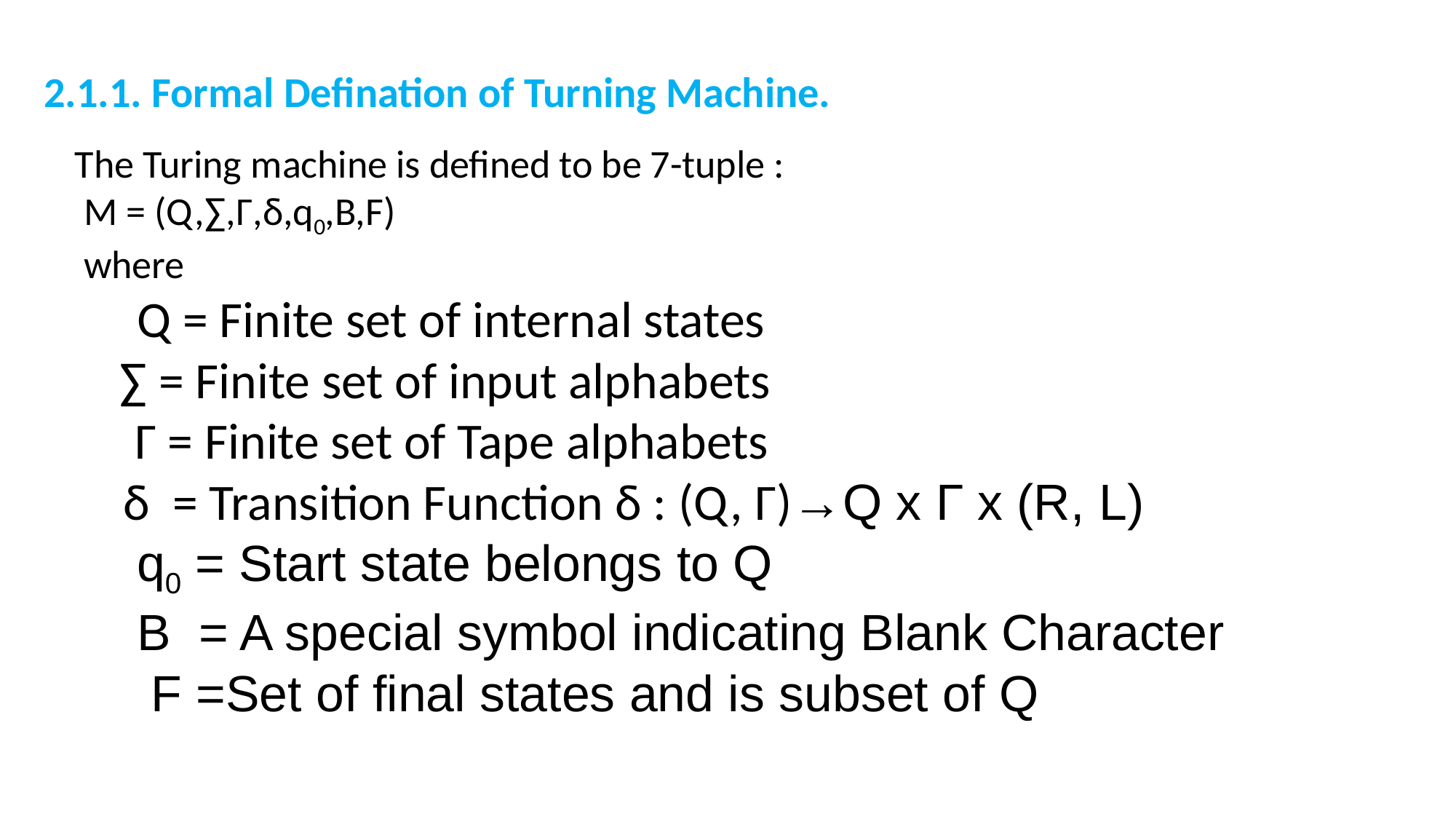

2.1.1. Formal Defination of Turning Machine.
 The Turing machine is defined to be 7-tuple :
  M = (Q,∑,Г,δ,q0,B,F)
  where
        Q = Finite set of internal states
        ∑ = Finite set of input alphabets
      Г = Finite set of Tape alphabets
     δ  = Transition Function δ : (Q, Г)→Q x Г x (R, L)
     q0 = Start state belongs to Q
     B  = A special symbol indicating Blank Character
      F =Set of final states and is subset of Q